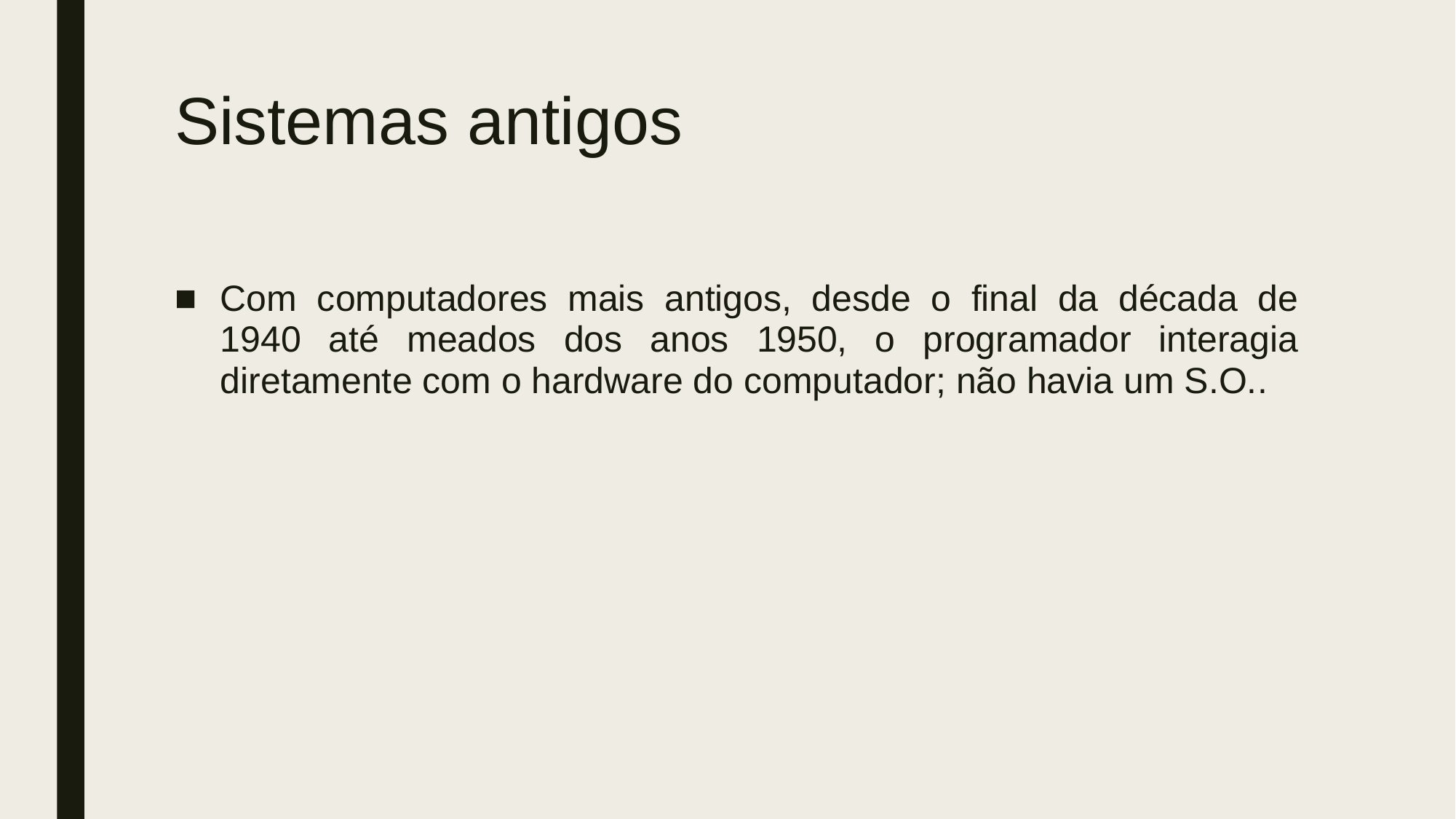

# Sistemas antigos

Com computadores mais antigos, desde o final da década de 1940 até meados dos anos 1950, o programador interagia diretamente com o hardware do computador; não havia um S.O..